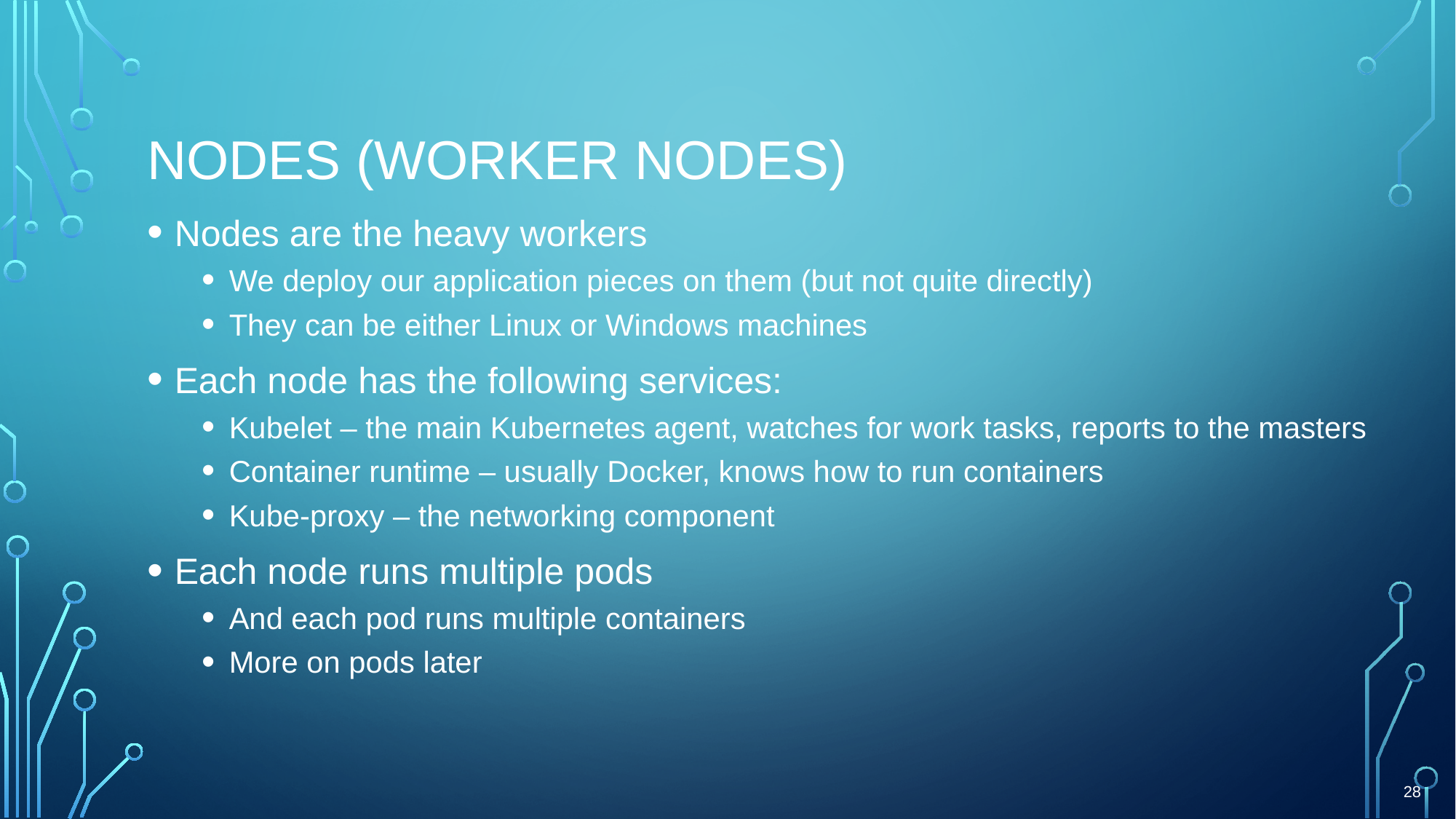

# Nodes (Worker Nodes)
Nodes are the heavy workers
We deploy our application pieces on them (but not quite directly)
They can be either Linux or Windows machines
Each node has the following services:
Kubelet – the main Kubernetes agent, watches for work tasks, reports to the masters
Container runtime – usually Docker, knows how to run containers
Kube-proxy – the networking component
Each node runs multiple pods
And each pod runs multiple containers
More on pods later

28